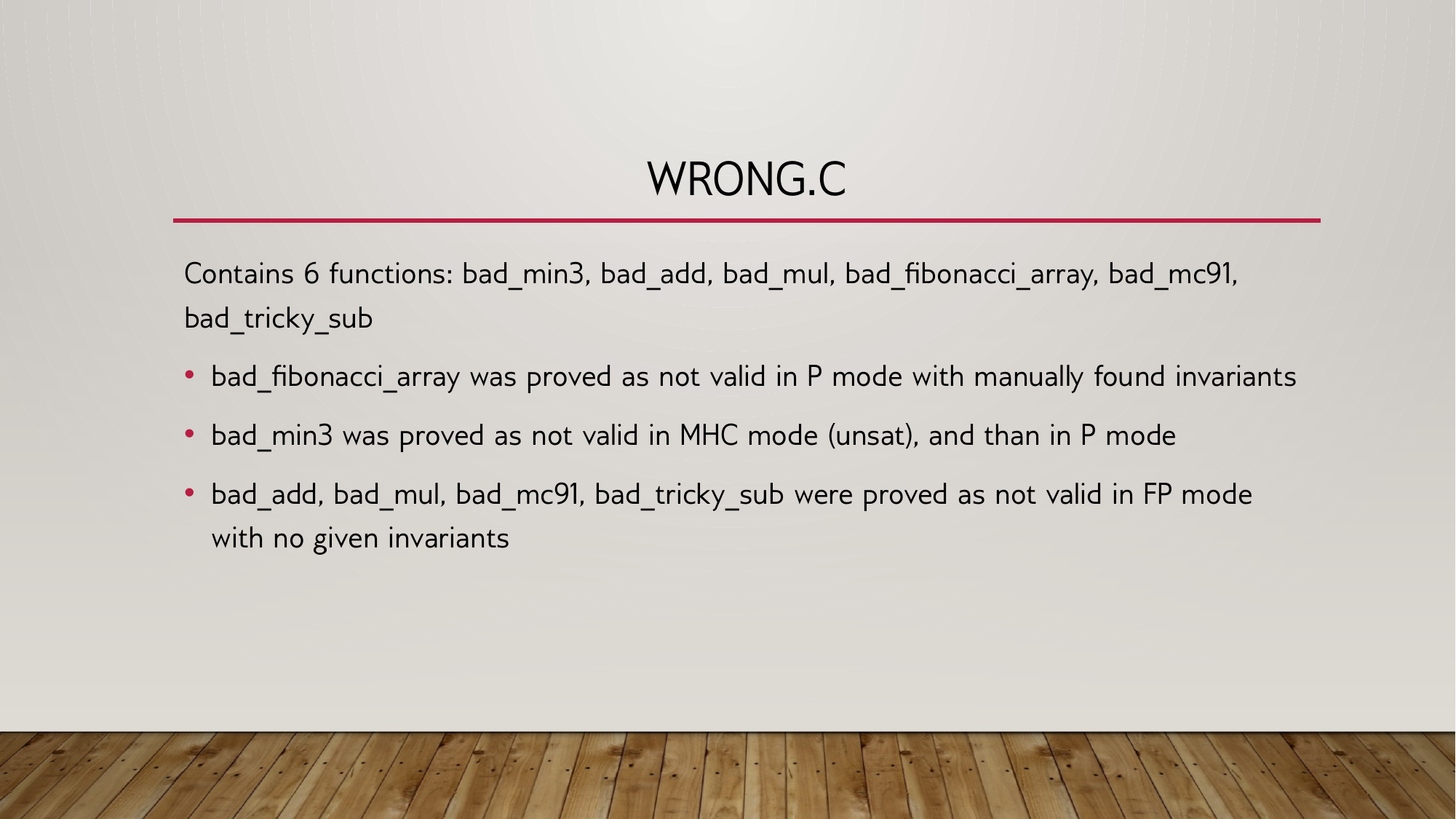

# wrong.c
Contains 6 functions: bad_min3, bad_add, bad_mul, bad_fibonacci_array, bad_mc91, bad_tricky_sub
bad_fibonacci_array was proved as not valid in P mode with manually found invariants
bad_min3 was proved as not valid in MHC mode (unsat), and than in P mode
bad_add, bad_mul, bad_mc91, bad_tricky_sub were proved as not valid in FP mode with no given invariants